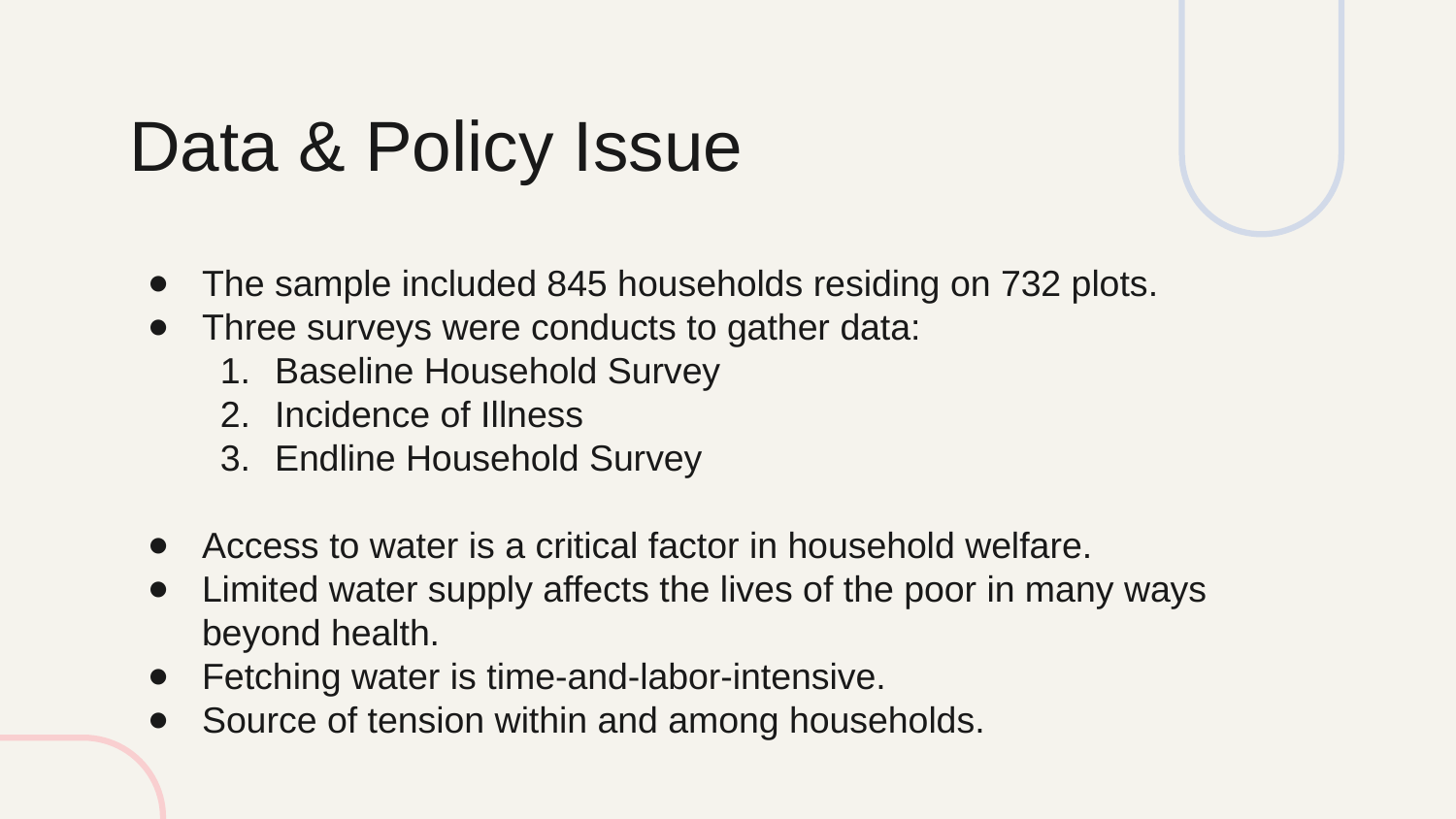

# Data & Policy Issue
The sample included 845 households residing on 732 plots.
Three surveys were conducts to gather data:
Baseline Household Survey
Incidence of Illness
Endline Household Survey

Access to water is a critical factor in household welfare.
Limited water supply affects the lives of the poor in many ways beyond health.
Fetching water is time-and-labor-intensive.
Source of tension within and among households.